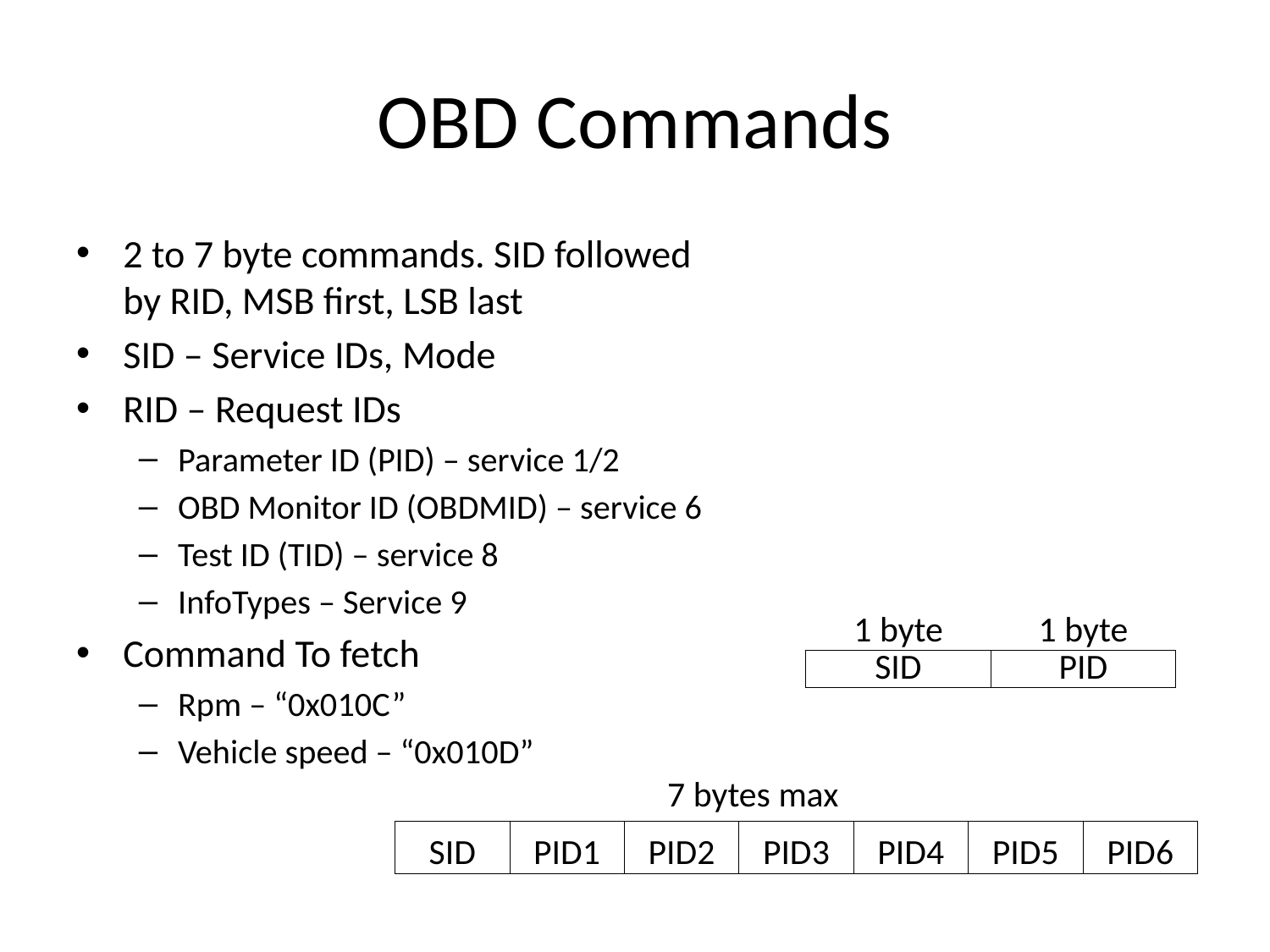

# OBD Commands
2 to 7 byte commands. SID followed by RID, MSB first, LSB last
SID – Service IDs, Mode
RID – Request IDs
Parameter ID (PID) – service 1/2
OBD Monitor ID (OBDMID) – service 6
Test ID (TID) – service 8
InfoTypes – Service 9
Command To fetch
Rpm – “0x010C”
Vehicle speed – “0x010D”

| 1 byte | 1 byte |
| --- | --- |
| SID | PID |
7 bytes max
| SID | PID1 | PID2 | PID3 | PID4 | PID5 | PID6 |
| --- | --- | --- | --- | --- | --- | --- |